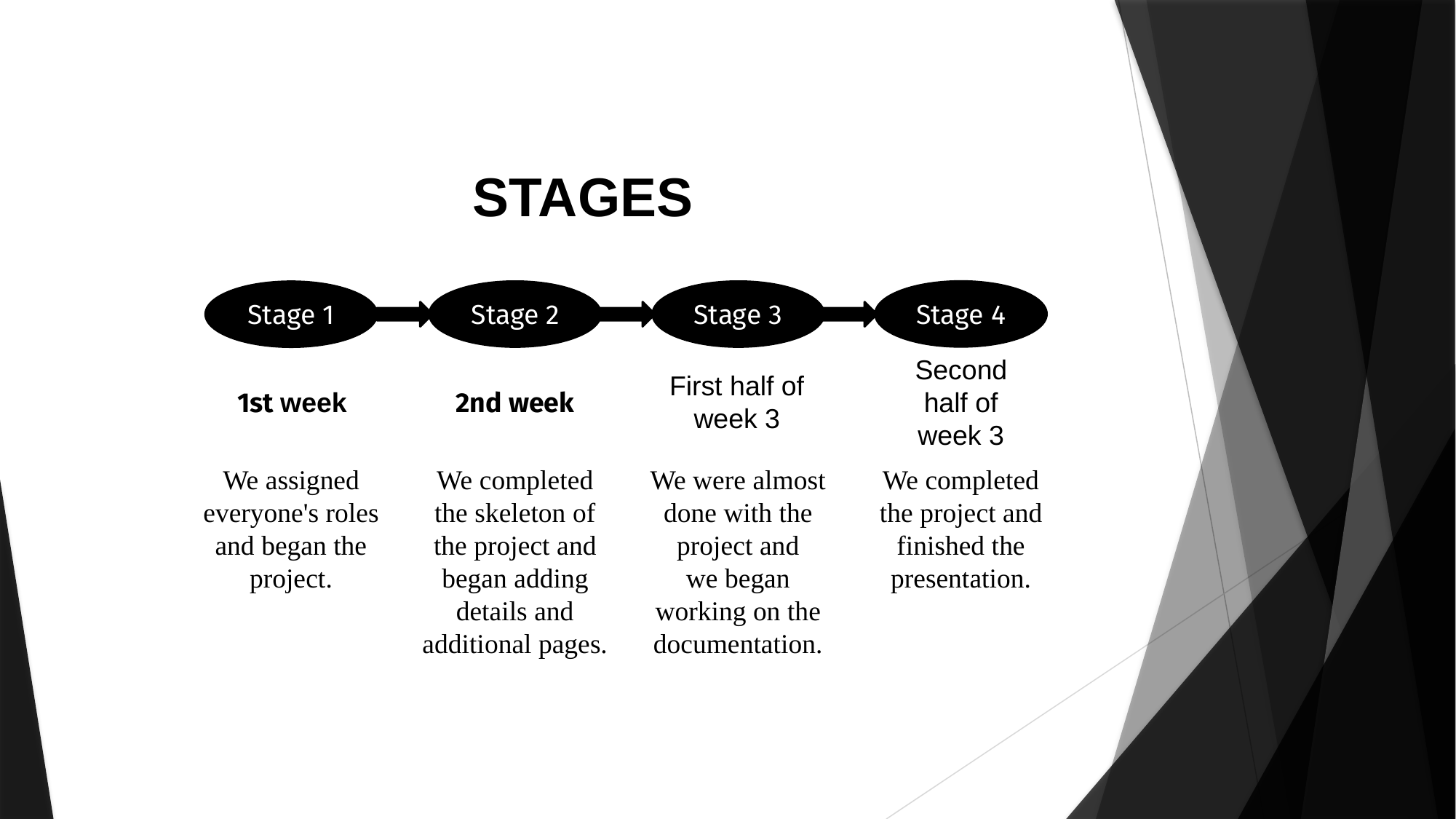

# STAGES

Stage 1
Stage 2
Stage 3
Stage 4

Second half of week 3
First half of week 3
1st week​
2nd week
We completed the project and finished the presentation.
We assigned everyone's roles and began the project.
We completed the skeleton of the project and began adding details and additional pages.
We were almost done with the project and
we began working on the documentation.